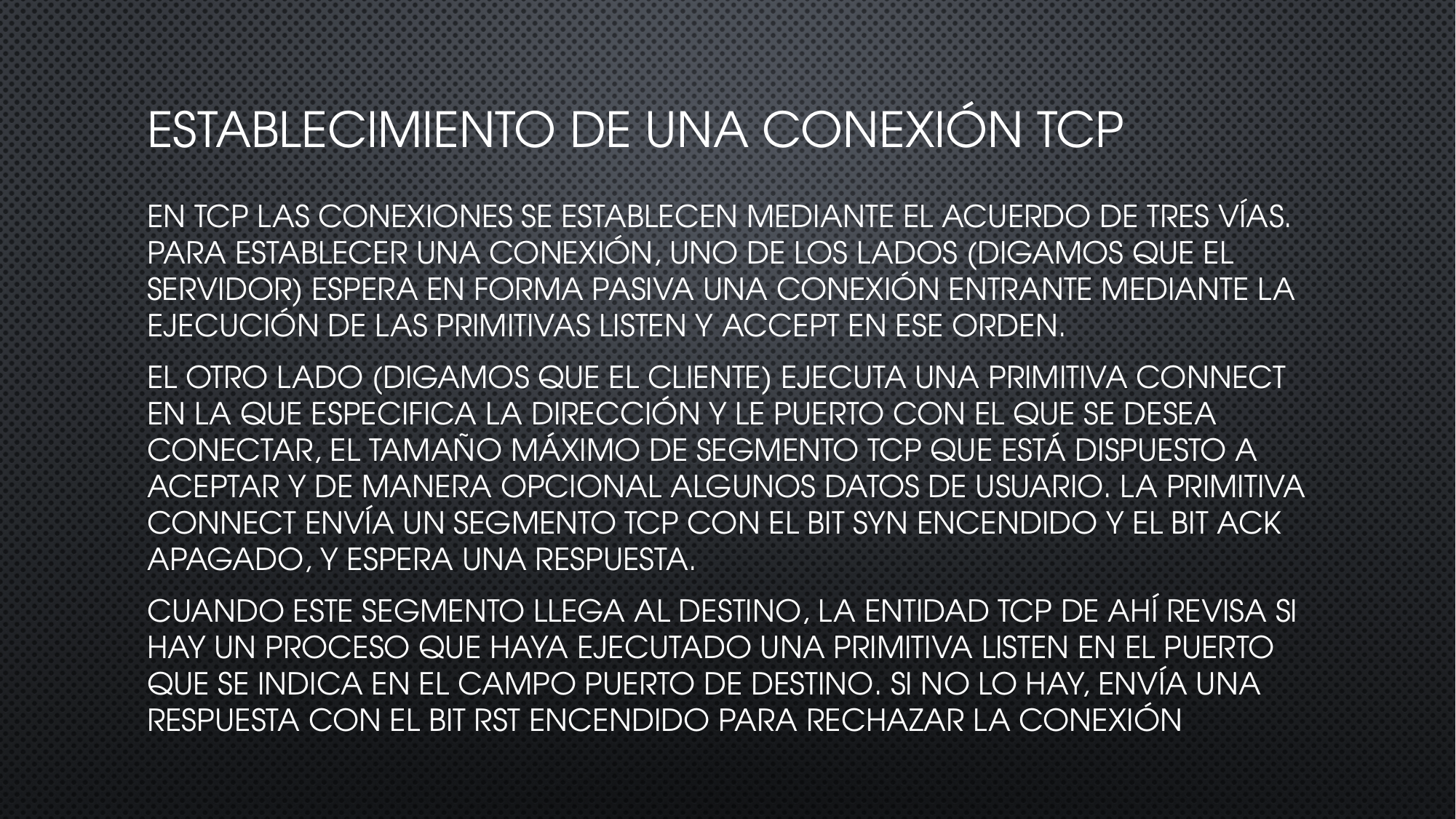

# ESTABLECIMIENTO DE UNA CONEXIÓN TCP
En TCP las conexiones se establecen mediante el acuerdo de tres vías. Para establecer una conexión, uno de los lados (digamos que el servidor) espera en forma pasiva una conexión entrante mediante la ejecución de las primitivas LISTEN y ACCEPT en ese orden.
El otro lado (digamos que el cliente) ejecuta una primitiva CONNECT en la que especifica la dirección y le puerto con el que se desea conectar, el tamaño máximo de segmento TCP que está dispuesto a aceptar y de manera opcional algunos datos de usuario. La primitiva CONNECT envía un segmento TCP con el bit SYN encendido y el bit ACK apagado, y espera una respuesta.
Cuando este segmento llega al destino, la entidad TCP de ahí revisa si hay un proceso que haya ejecutado una primitiva LISTEN en el puerto que se indica en el campo Puerto de destino. Si no lo hay, envía una respuesta con el bit RST encendido para rechazar la conexión